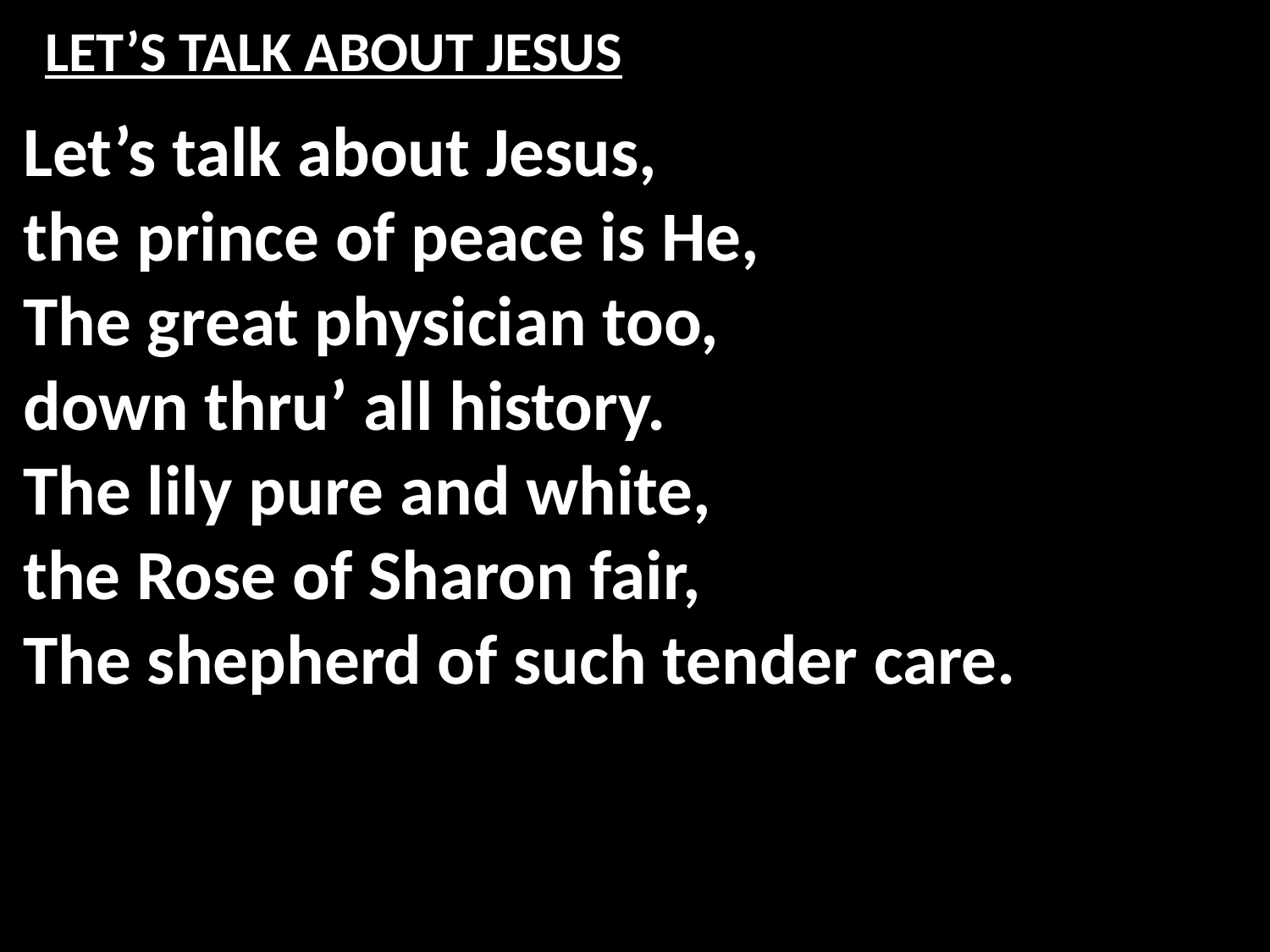

# LET’S TALK ABOUT JESUS
Let’s talk about Jesus,
the prince of peace is He,
The great physician too,
down thru’ all history.
The lily pure and white,
the Rose of Sharon fair,
The shepherd of such tender care.